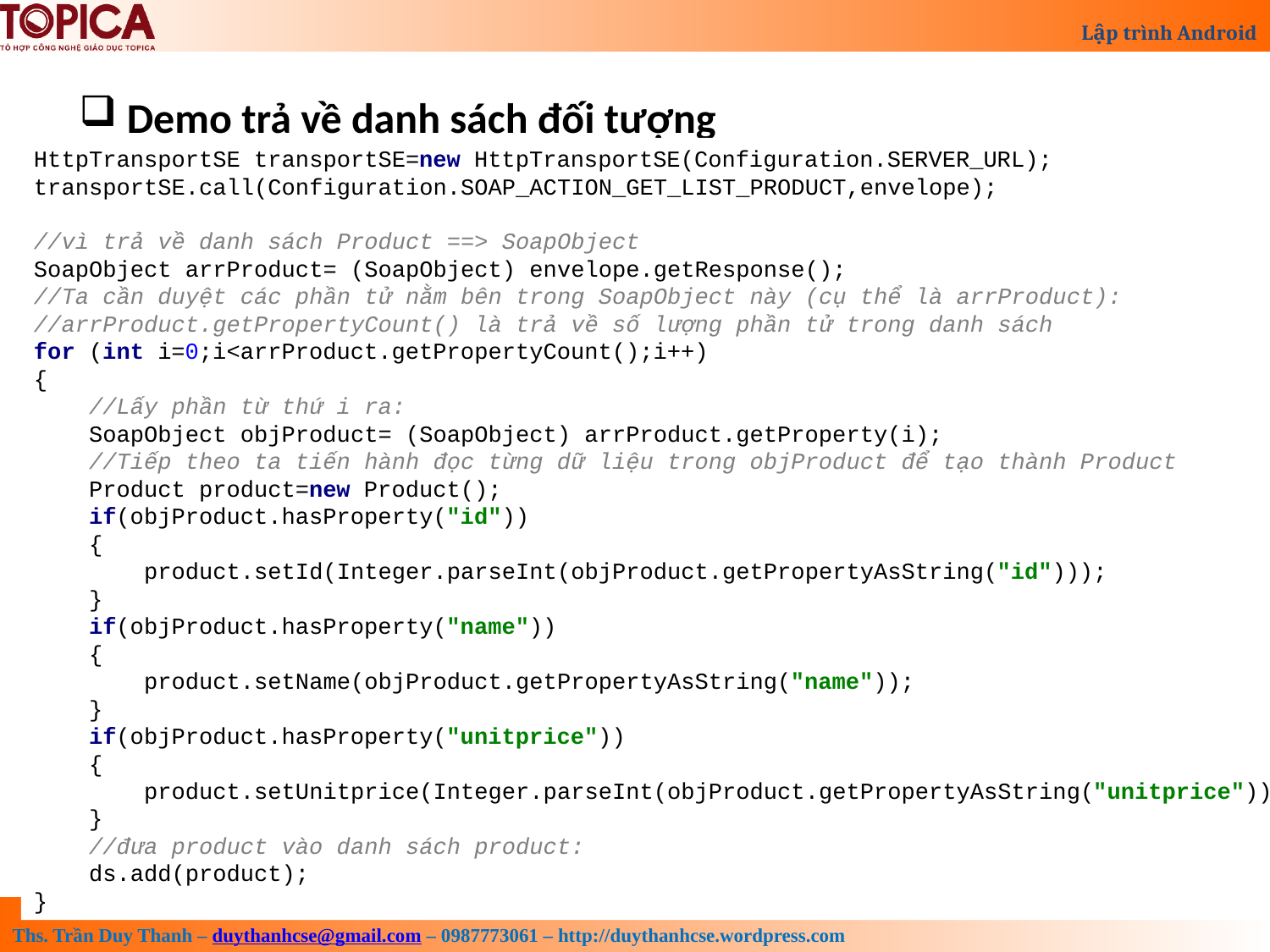

Demo trả về danh sách đối tượng
HttpTransportSE transportSE=new HttpTransportSE(Configuration.SERVER_URL);
transportSE.call(Configuration.SOAP_ACTION_GET_LIST_PRODUCT,envelope);
//vì trả về danh sách Product ==> SoapObject
SoapObject arrProduct= (SoapObject) envelope.getResponse();
//Ta cần duyệt các phần tử nằm bên trong SoapObject này (cụ thể là arrProduct):
//arrProduct.getPropertyCount() là trả về số lượng phần tử trong danh sách
for (int i=0;i<arrProduct.getPropertyCount();i++)
{
    //Lấy phần từ thứ i ra:
    SoapObject objProduct= (SoapObject) arrProduct.getProperty(i);
    //Tiếp theo ta tiến hành đọc từng dữ liệu trong objProduct để tạo thành Product
    Product product=new Product();
    if(objProduct.hasProperty("id"))
    {
        product.setId(Integer.parseInt(objProduct.getPropertyAsString("id")));
    }
    if(objProduct.hasProperty("name"))
    {
        product.setName(objProduct.getPropertyAsString("name"));
    }
    if(objProduct.hasProperty("unitprice"))
    {
        product.setUnitprice(Integer.parseInt(objProduct.getPropertyAsString("unitprice")));
    }
    //đưa product vào danh sách product:
    ds.add(product);
}